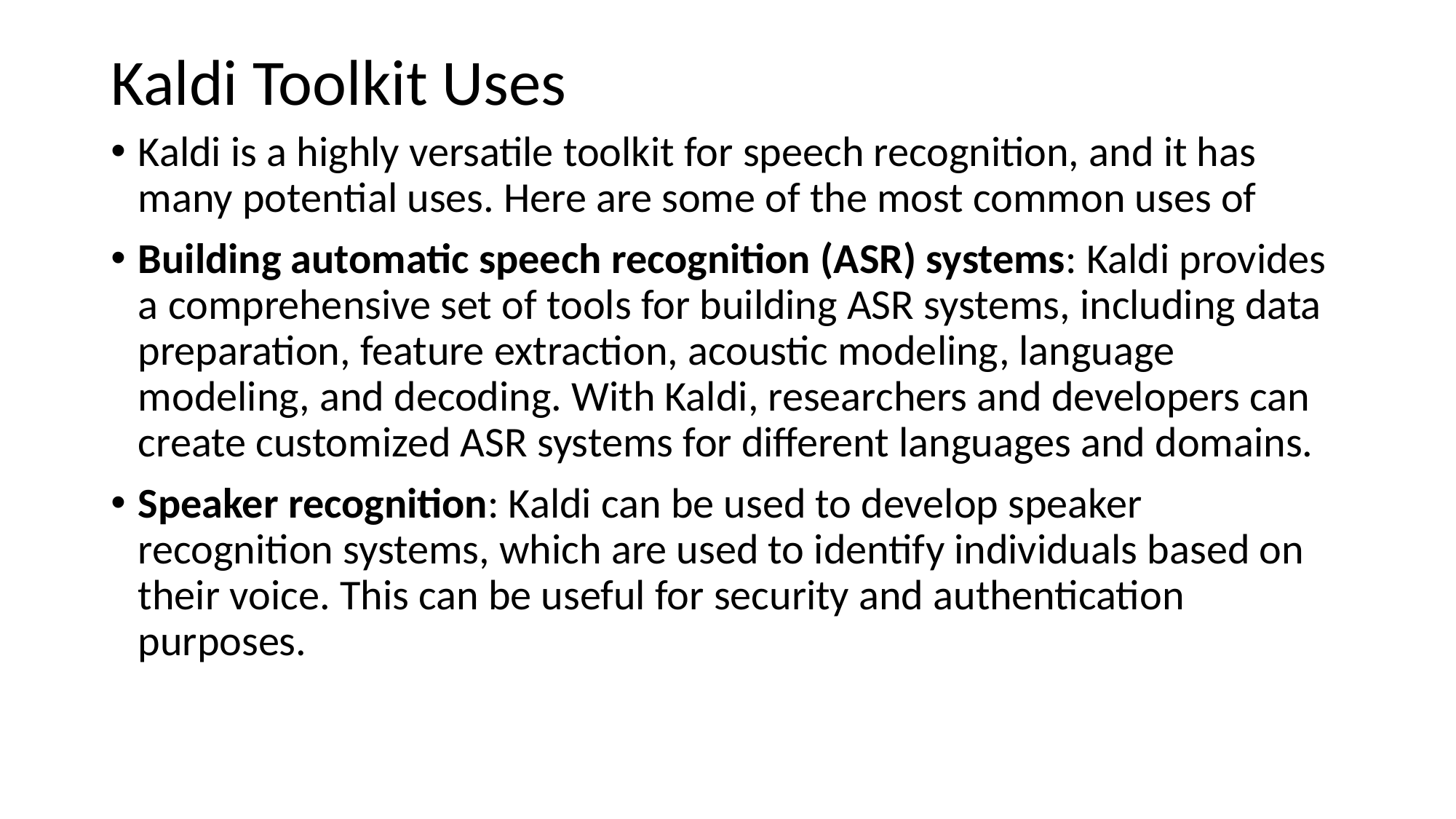

# Kaldi Toolkit Uses
Kaldi is a highly versatile toolkit for speech recognition, and it has many potential uses. Here are some of the most common uses of
Building automatic speech recognition (ASR) systems: Kaldi provides a comprehensive set of tools for building ASR systems, including data preparation, feature extraction, acoustic modeling, language modeling, and decoding. With Kaldi, researchers and developers can create customized ASR systems for different languages and domains.
Speaker recognition: Kaldi can be used to develop speaker recognition systems, which are used to identify individuals based on their voice. This can be useful for security and authentication purposes.